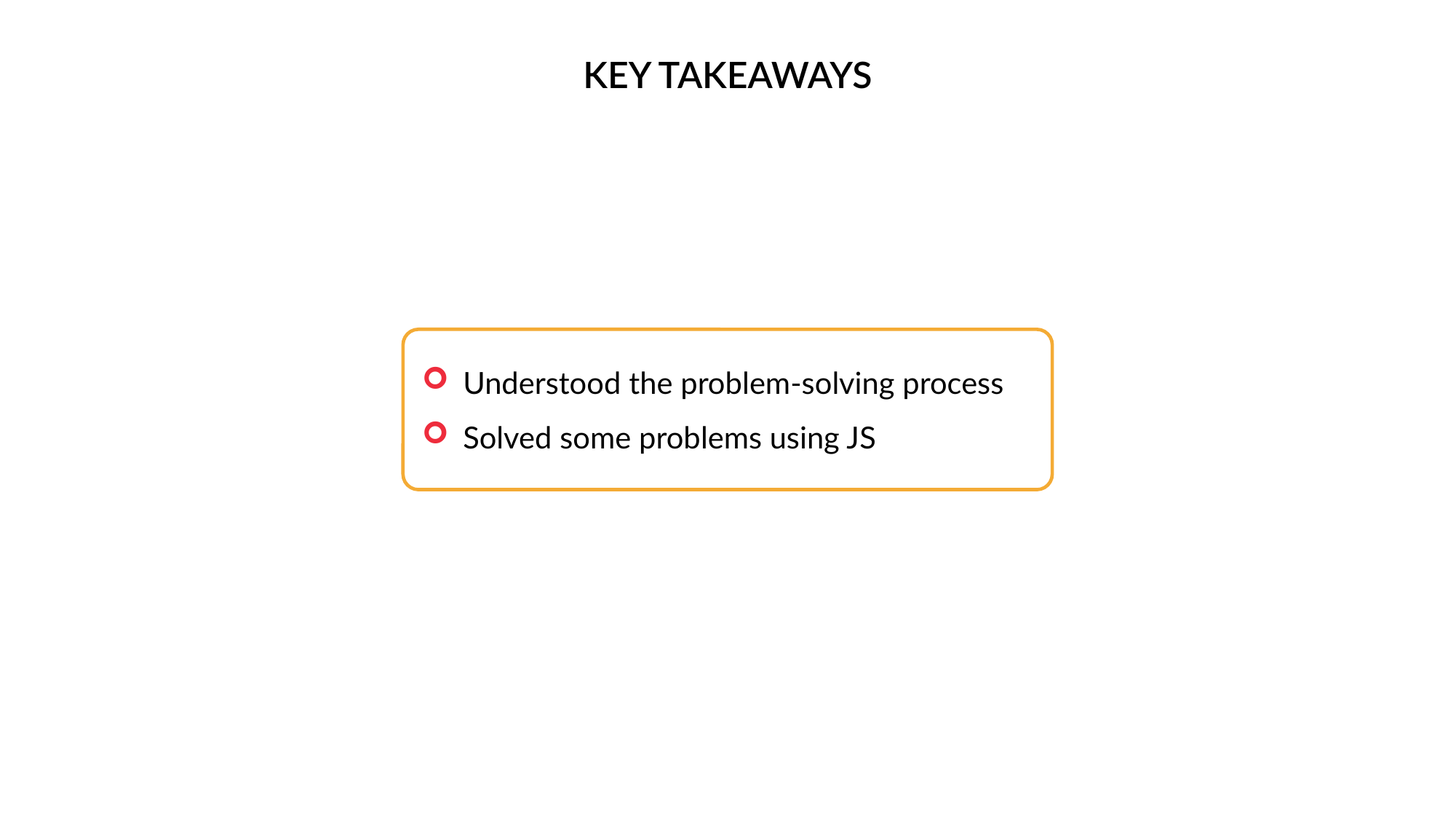

KEY TAKEAWAYS
Understood the problem-solving process
Solved some problems using JS